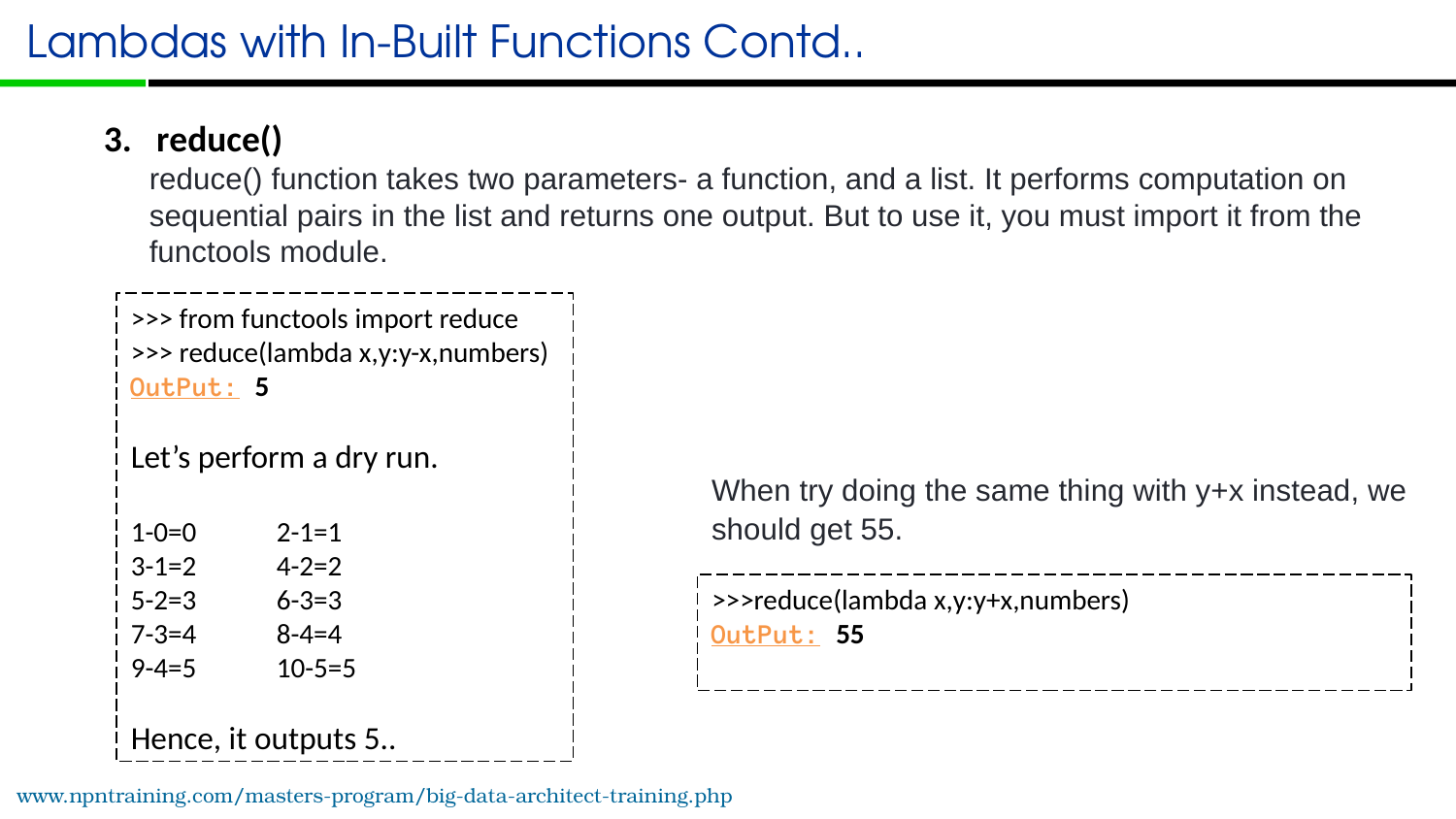

Lambdas with In-Built Functions Contd..
`
`
3.   reduce()
reduce() function takes two parameters- a function, and a list. It performs computation on sequential pairs in the list and returns one output. But to use it, you must import it from the functools module.
>>> from functools import reduce
>>> reduce(lambda x,y:y-x,numbers)
OutPut: 5

Let’s perform a dry run.

1-0=0	2-1=1
3-1=2	4-2=2
5-2=3	6-3=3
7-3=4	8-4=4
9-4=5	10-5=5

Hence, it outputs 5..

When try doing the same thing with y+x instead, we should get 55.
>>>reduce(lambda x,y:y+x,numbers)
OutPut: 55

www.npntraining.com/masters-program/big-data-architect-training.php